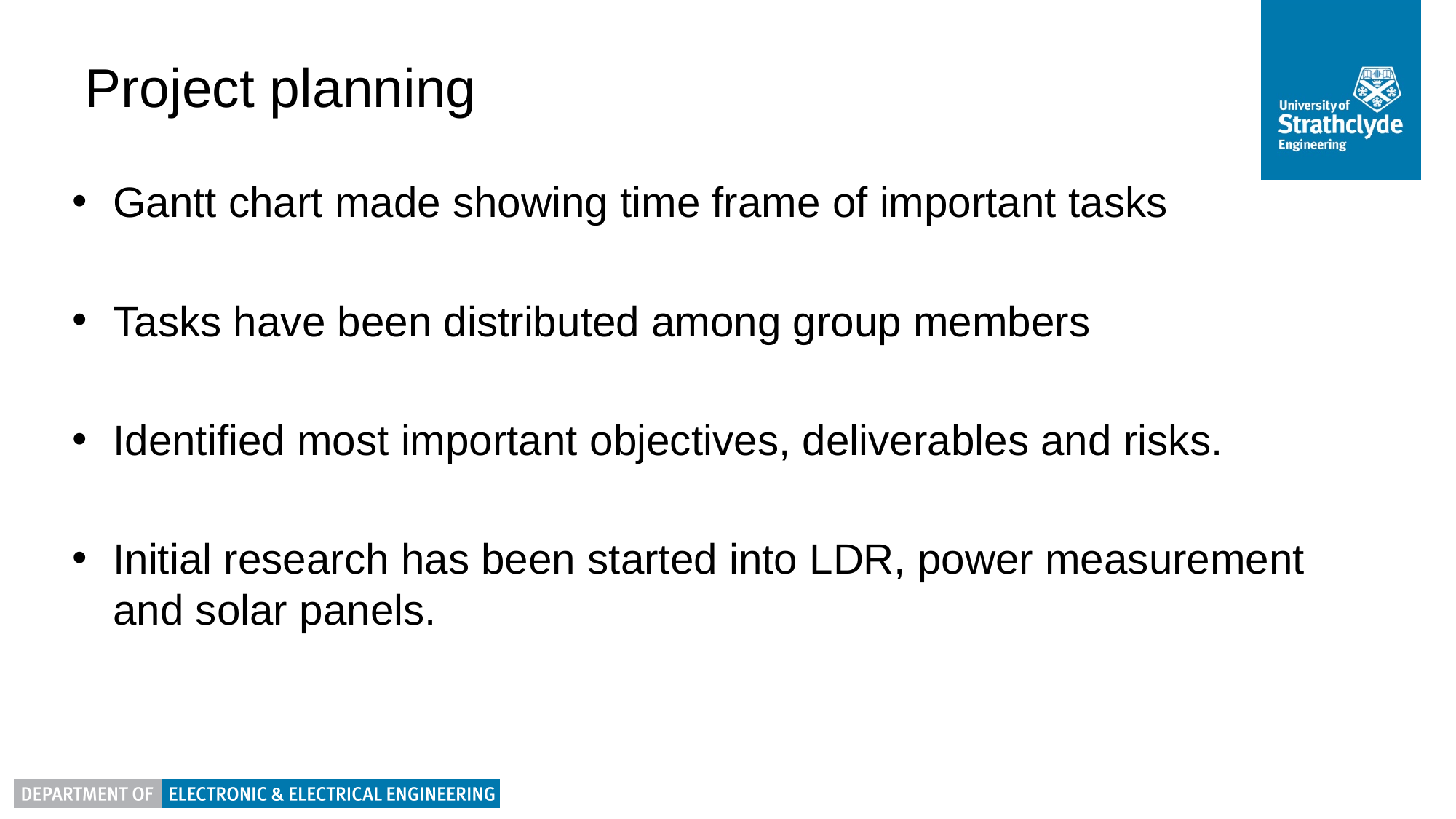

# Project planning
Gantt chart made showing time frame of important tasks

Tasks have been distributed among group members

Identified most important objectives, deliverables and risks.

Initial research has been started into LDR, power measurement and solar panels.